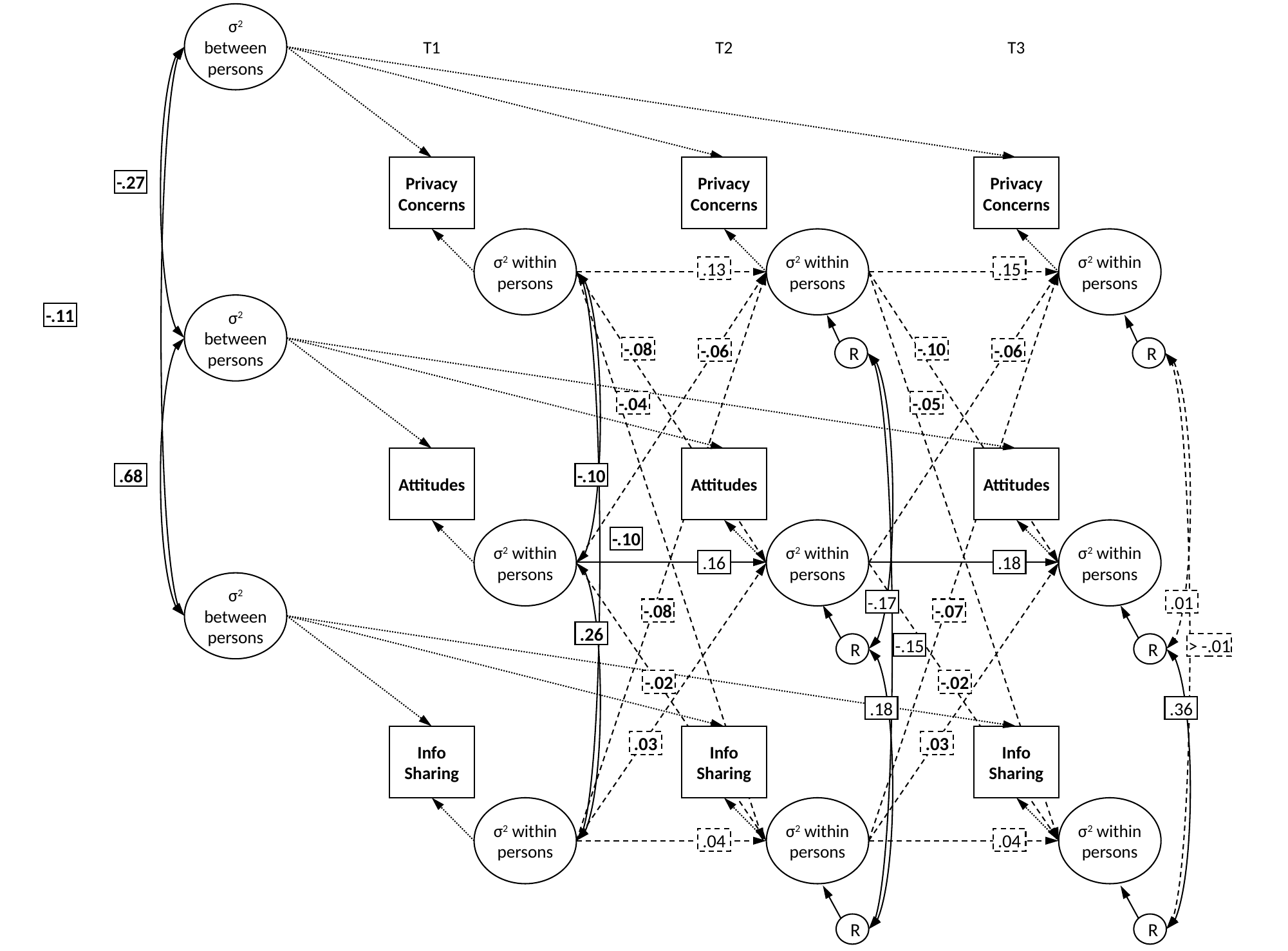

σ2 between
persons
T1
T2
T3
Privacy Concerns
Privacy Concerns
Privacy Concerns
-.27
σ2 within persons
σ2 within persons
σ2 within persons
.13
.15
σ2 between
persons
-.11
-.08
-.10
R
R
-.06
-.06
-.04
-.05
Attitudes
Attitudes
Attitudes
.68
-.10
σ2 within persons
σ2 within persons
σ2 within persons
-.10
.16
.18
σ2 between
persons
-.17
.01
-.08
-.07
.26
-.15
> -.01
R
R
-.02
-.02
.18
.36
Info Sharing
Info Sharing
Info Sharing
.03
.03
σ2 within persons
σ2 within persons
σ2 within persons
.04
.04
R
R